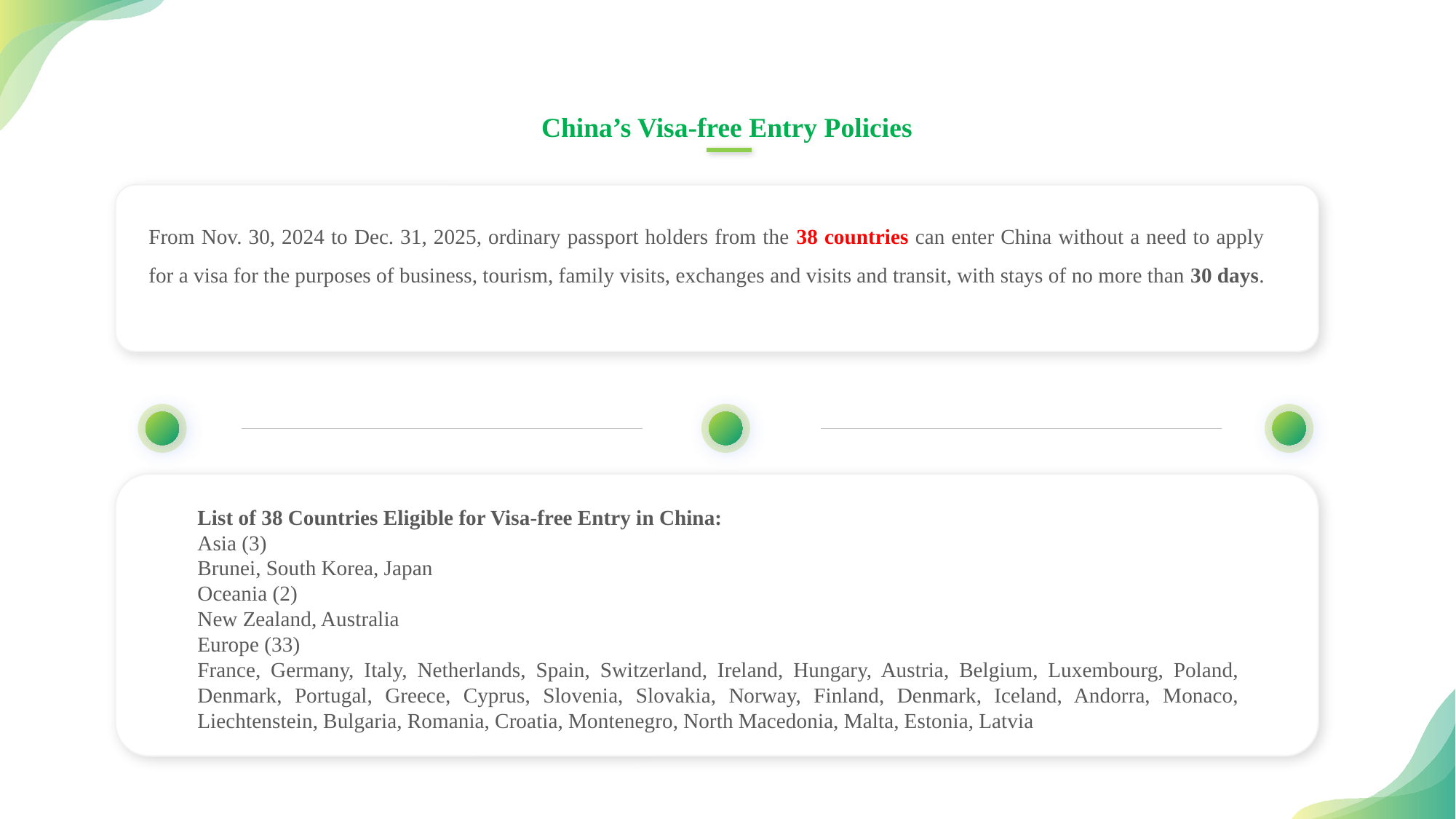

China’s Visa-free Entry Policies

From Nov. 30, 2024 to Dec. 31, 2025, ordinary passport holders from the 38 countries can enter China without a need to apply for a visa for the purposes of business, tourism, family visits, exchanges and visits and transit, with stays of no more than 30 days.

List of 38 Countries Eligible for Visa-free Entry in China:
Asia (3)
Brunei, South Korea, Japan
Oceania (2)
New Zealand, Australia
Europe (33)
France, Germany, Italy, Netherlands, Spain, Switzerland, Ireland, Hungary, Austria, Belgium, Luxembourg, Poland, Denmark, Portugal, Greece, Cyprus, Slovenia, Slovakia, Norway, Finland, Denmark, Iceland, Andorra, Monaco, Liechtenstein, Bulgaria, Romania, Croatia, Montenegro, North Macedonia, Malta, Estonia, Latvia